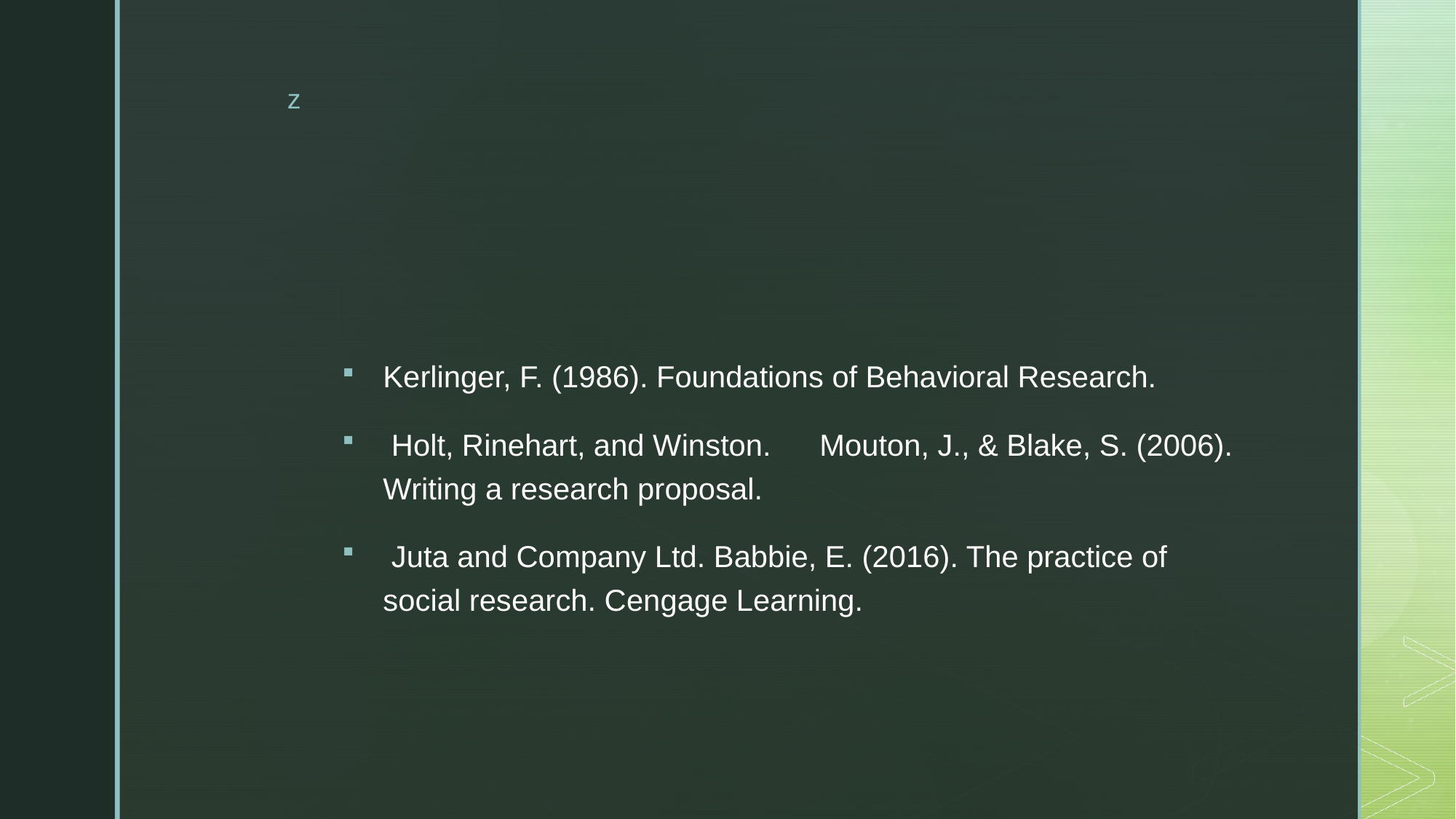

Kerlinger, F. (1986). Foundations of Behavioral Research.
 Holt, Rinehart, and Winston.	Mouton, J., & Blake, S. (2006). Writing a research proposal.
 Juta and Company Ltd. Babbie, E. (2016). The practice of social research. Cengage Learning.